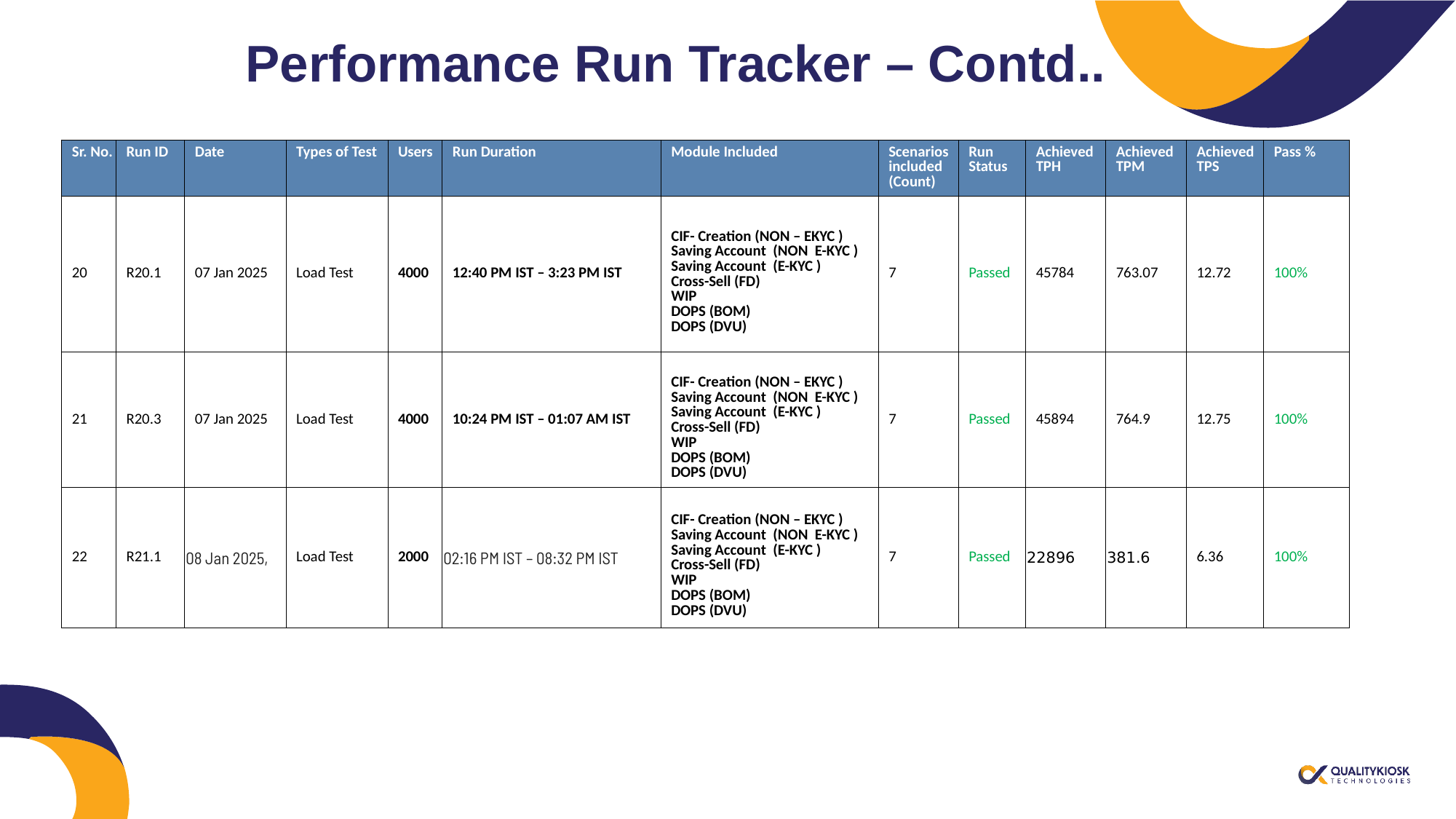

# Performance Run Tracker – Contd..
| Sr. No. | Run ID | Date | Types of Test | Users | Run Duration | Module Included | Scenarios included (Count) | Run Status | Achieved TPH | Achieved TPM | Achieved TPS | Pass % |
| --- | --- | --- | --- | --- | --- | --- | --- | --- | --- | --- | --- | --- |
| 20 | R20.1 | 07 Jan 2025 | Load Test | 4000 | 12:40 PM IST – 3:23 PM IST | CIF- Creation (NON – EKYC ) Saving Account (NON E-KYC ) Saving Account (E-KYC ) Cross-Sell (FD) WIP DOPS (BOM) DOPS (DVU) | 7 | Passed | 45784 | 763.07 | 12.72 | 100% |
| 21 | R20.3 | 07 Jan 2025 | Load Test | 4000 | 10:24 PM IST – 01:07 AM IST | CIF- Creation (NON – EKYC ) Saving Account (NON E-KYC ) Saving Account (E-KYC ) Cross-Sell (FD) WIP DOPS (BOM) DOPS (DVU) | 7 | Passed | 45894 | 764.9 | 12.75 | 100% |
| 22 | R21.1 | 08 Jan 2025, | Load Test | 2000 | 02:16 PM IST – 08:32 PM IST | CIF- Creation (NON – EKYC ) Saving Account (NON E-KYC ) Saving Account (E-KYC ) Cross-Sell (FD) WIP DOPS (BOM) DOPS (DVU) | 7 | Passed | 22896 | 381.6 | 6.36 | 100% |